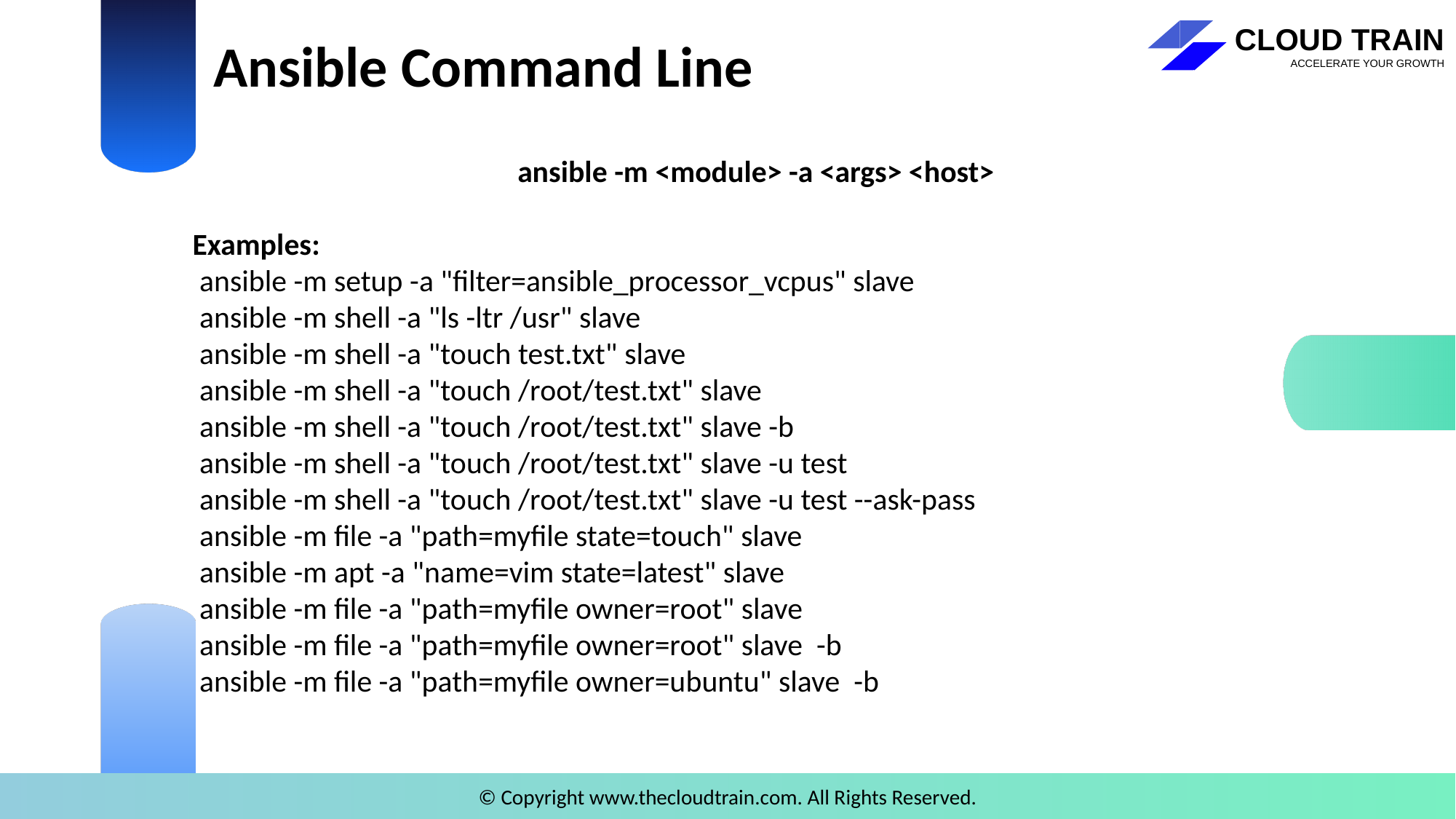

# Ansible Command Line
ansible -m <module> -a <args> <host>

Examples:
 ansible -m setup -a "filter=ansible_processor_vcpus" slave
 ansible -m shell -a "ls -ltr /usr" slave
 ansible -m shell -a "touch test.txt" slave
 ansible -m shell -a "touch /root/test.txt" slave
 ansible -m shell -a "touch /root/test.txt" slave -b
 ansible -m shell -a "touch /root/test.txt" slave -u test
 ansible -m shell -a "touch /root/test.txt" slave -u test --ask-pass
 ansible -m file -a "path=myfile state=touch" slave
 ansible -m apt -a "name=vim state=latest" slave
 ansible -m file -a "path=myfile owner=root" slave
 ansible -m file -a "path=myfile owner=root" slave  -b
 ansible -m file -a "path=myfile owner=ubuntu" slave  -b